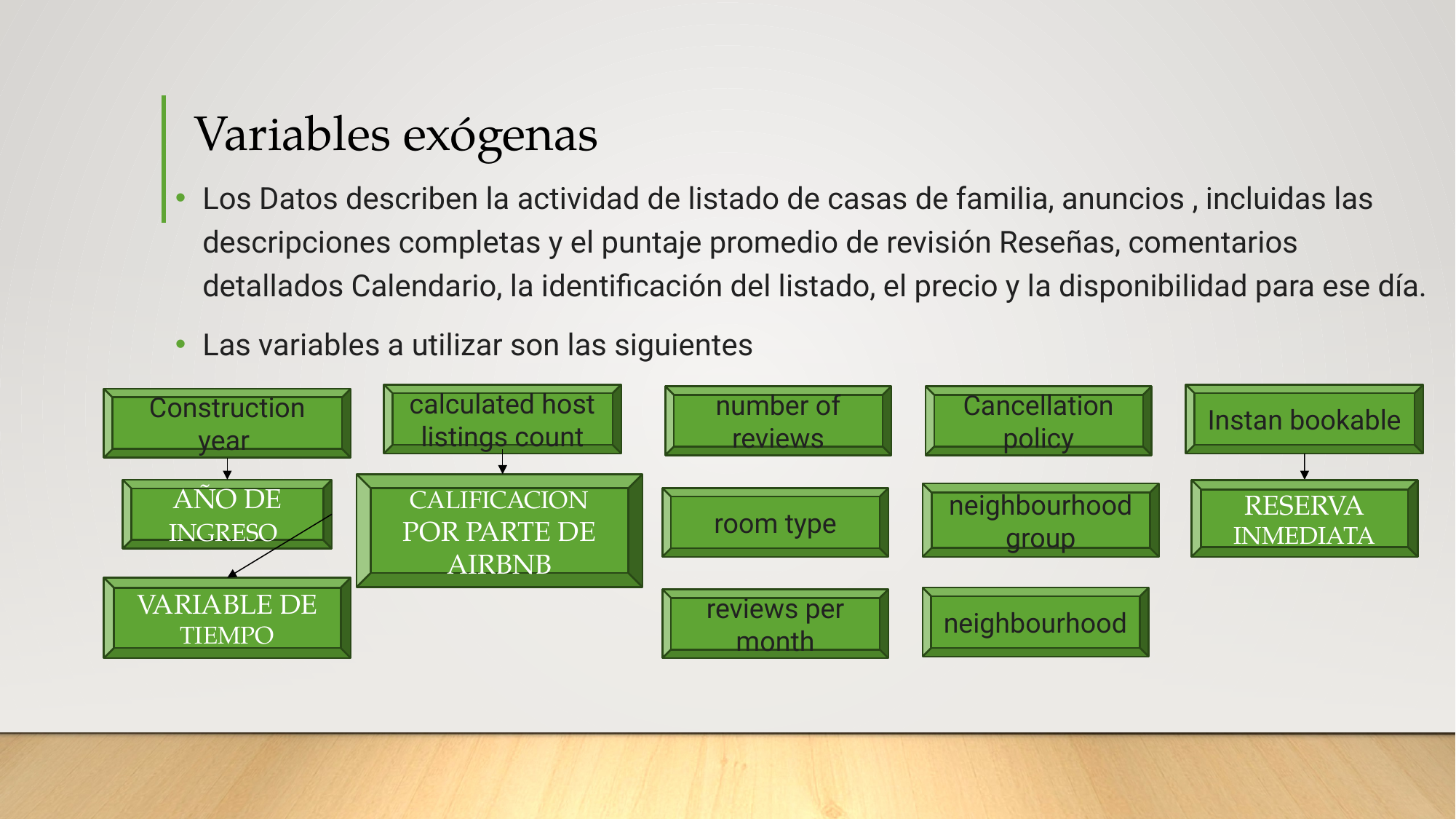

# Variables exógenas
Los Datos describen la actividad de listado de casas de familia, anuncios , incluidas las descripciones completas y el puntaje promedio de revisión Reseñas, comentarios detallados Calendario, la identificación del listado, el precio y la disponibilidad para ese día.
Las variables a utilizar son las siguientes
Instan bookable
calculated host listings count
number of reviews
Cancellation policy
Construction year
CALIFICACION POR PARTE DE AIRBNB
AÑO DE INGRESO
RESERVA INMEDIATA
neighbourhood group
room type
VARIABLE DE TIEMPO
neighbourhood
reviews per month